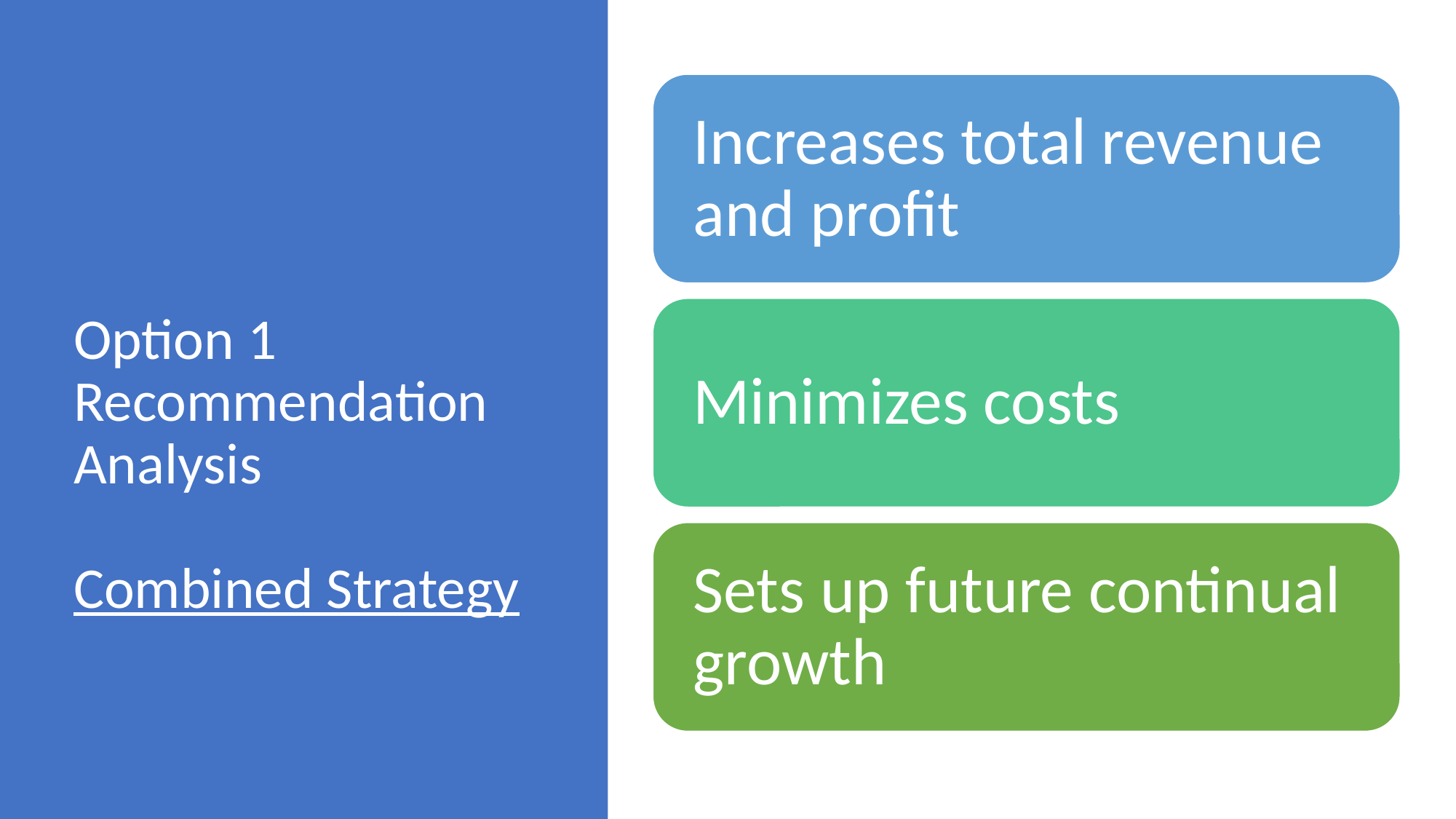

# Option 1 Recommendation Analysis Combined Strategy
Increases total revenue and profit
Minimizes costs
Sets up future continual growth